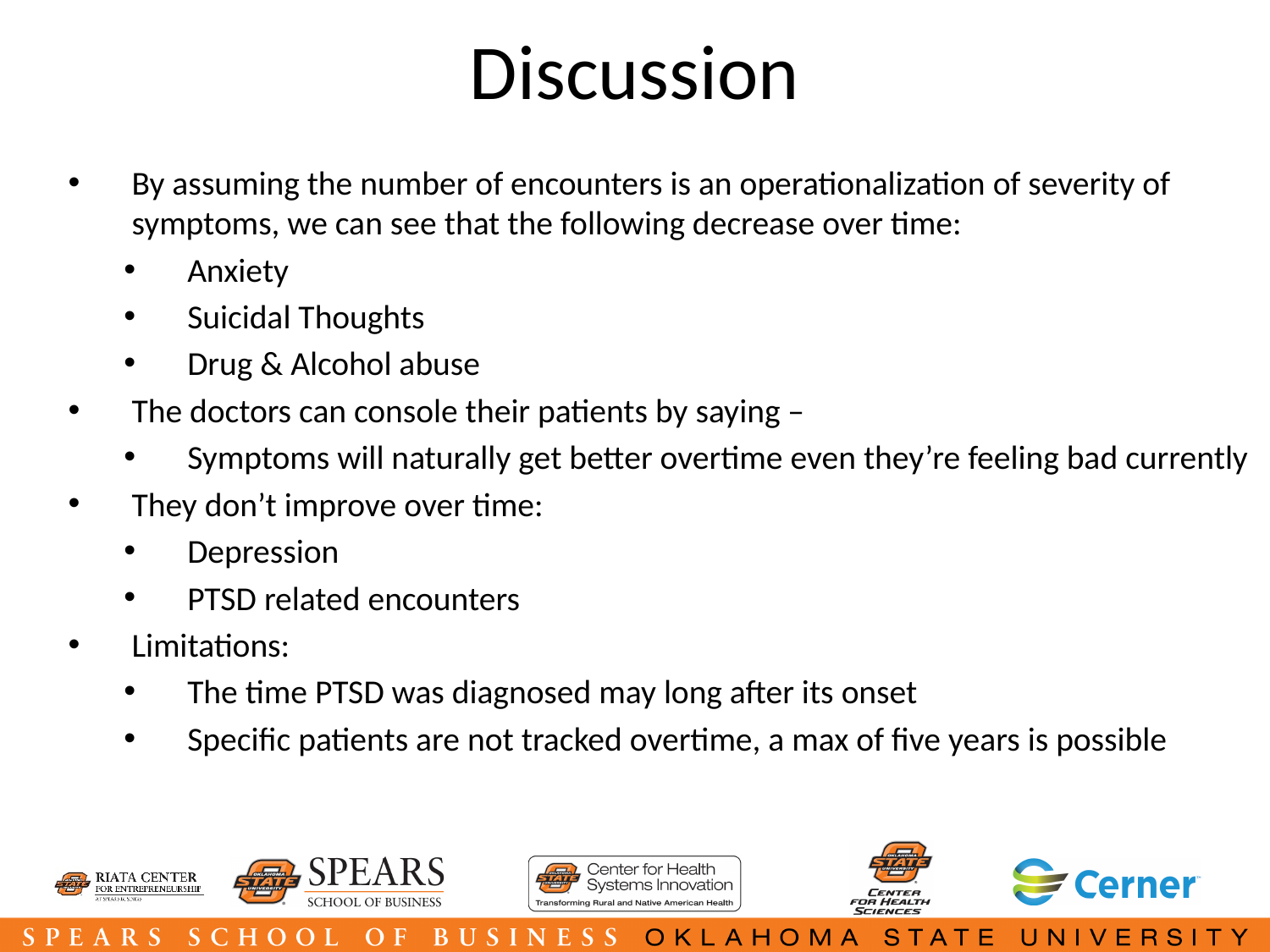

# Discussion
By assuming the number of encounters is an operationalization of severity of symptoms, we can see that the following decrease over time:
Anxiety
Suicidal Thoughts
Drug & Alcohol abuse
The doctors can console their patients by saying –
Symptoms will naturally get better overtime even they’re feeling bad currently
They don’t improve over time:
Depression
PTSD related encounters
Limitations:
The time PTSD was diagnosed may long after its onset
Specific patients are not tracked overtime, a max of five years is possible